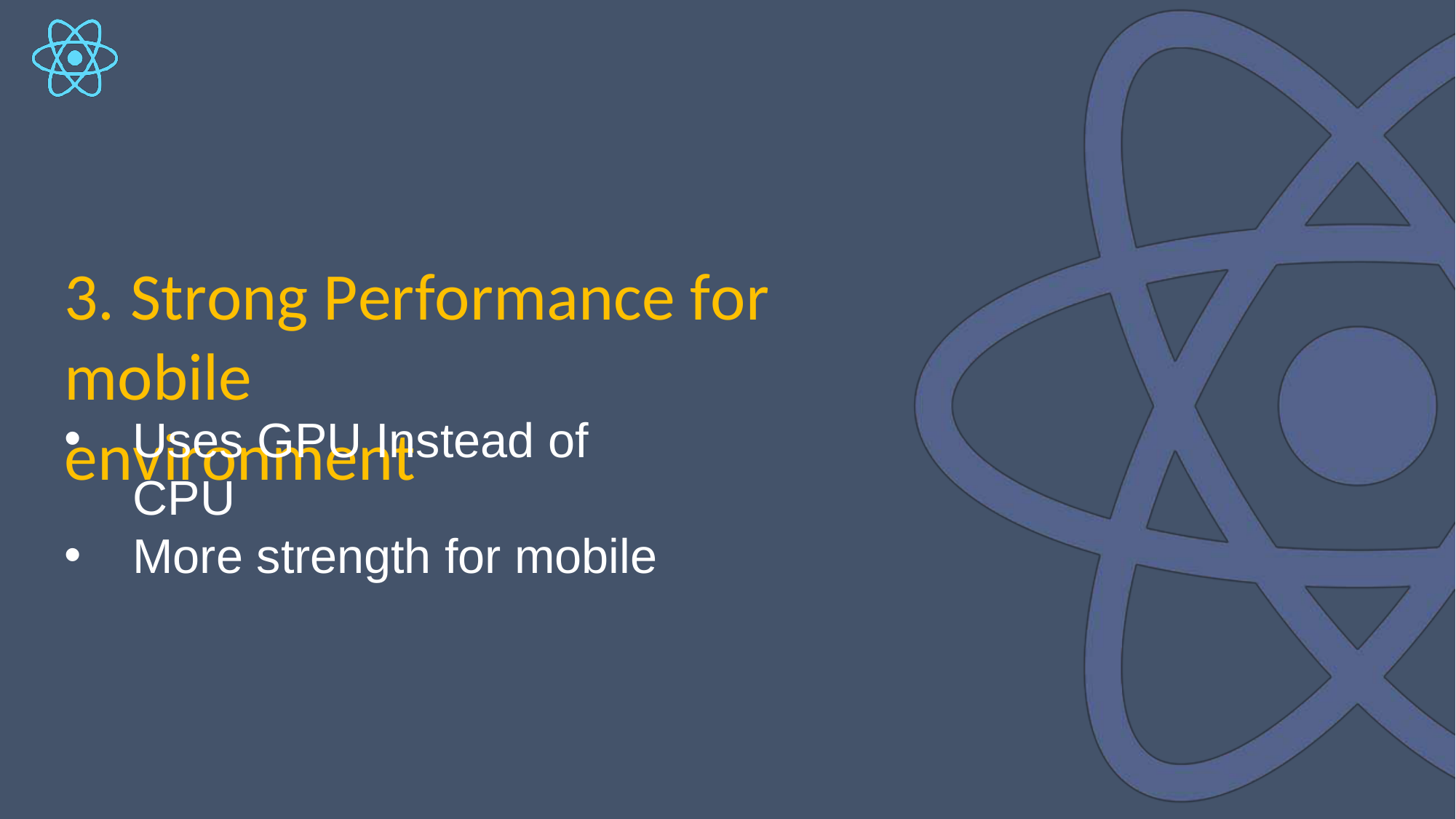

3. Strong Performance for mobile
environment
Uses GPU Instead of CPU
More strength for mobile